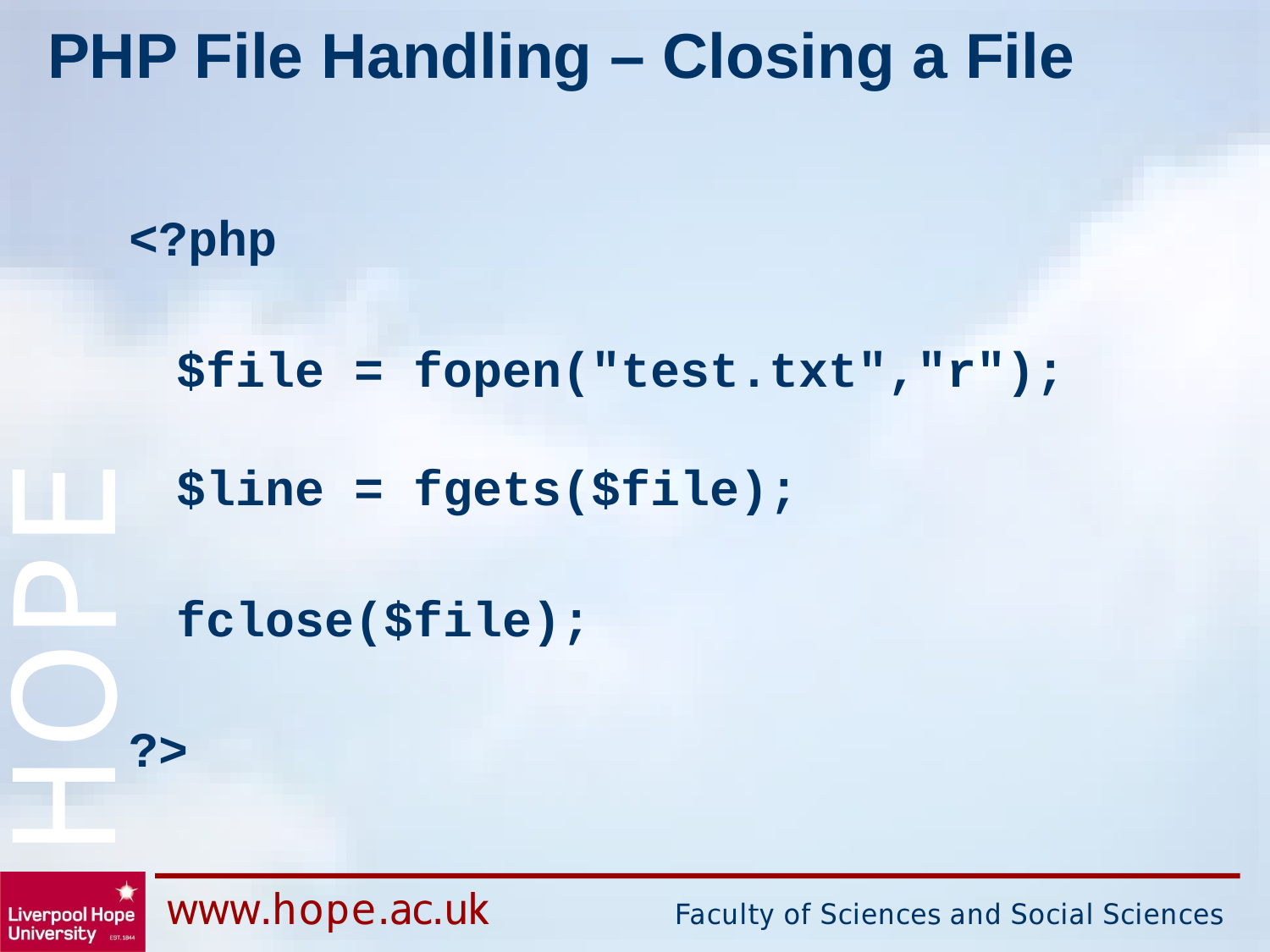

# PHP File Handling – Closing a File

<?php
$file = fopen("test.txt","r");
$line = fgets($file);
	fclose($file);
?>